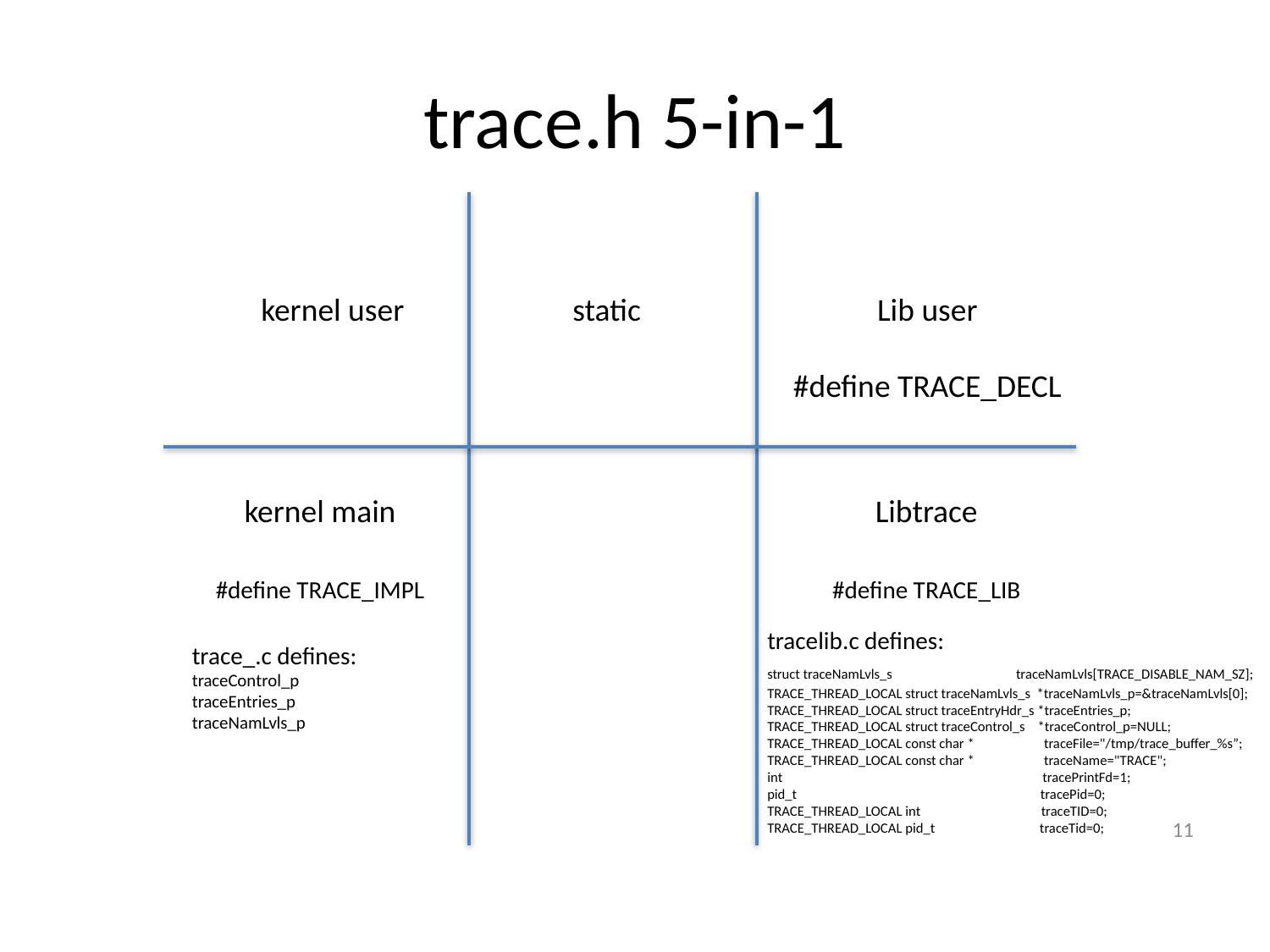

# trace.h 5-in-1
kernel user
static
Lib user

﻿#define TRACE_DECL
kernel main

﻿#define TRACE_IMPL
Libtrace

﻿#define TRACE_LIB
tracelib.c defines:
﻿struct traceNamLvls_s                                       traceNamLvls[TRACE_DISABLE_NAM_SZ];
TRACE_THREAD_LOCAL struct traceNamLvls_s  *traceNamLvls_p=&traceNamLvls[0];
TRACE_THREAD_LOCAL struct traceEntryHdr_s *traceEntries_p;
TRACE_THREAD_LOCAL struct traceControl_s    *traceControl_p=NULL;
TRACE_THREAD_LOCAL const char *                      traceFile="/tmp/trace_buffer_%s”;
TRACE_THREAD_LOCAL const char *                      traceName="TRACE";
int                                                                                  tracePrintFd=1;
pid_t                                                                             tracePid=0;
TRACE_THREAD_LOCAL int                                      traceTID=0;
TRACE_THREAD_LOCAL pid_t                                 traceTid=0;
trace_.c defines:
traceControl_p
traceEntries_p
traceNamLvls_p
11